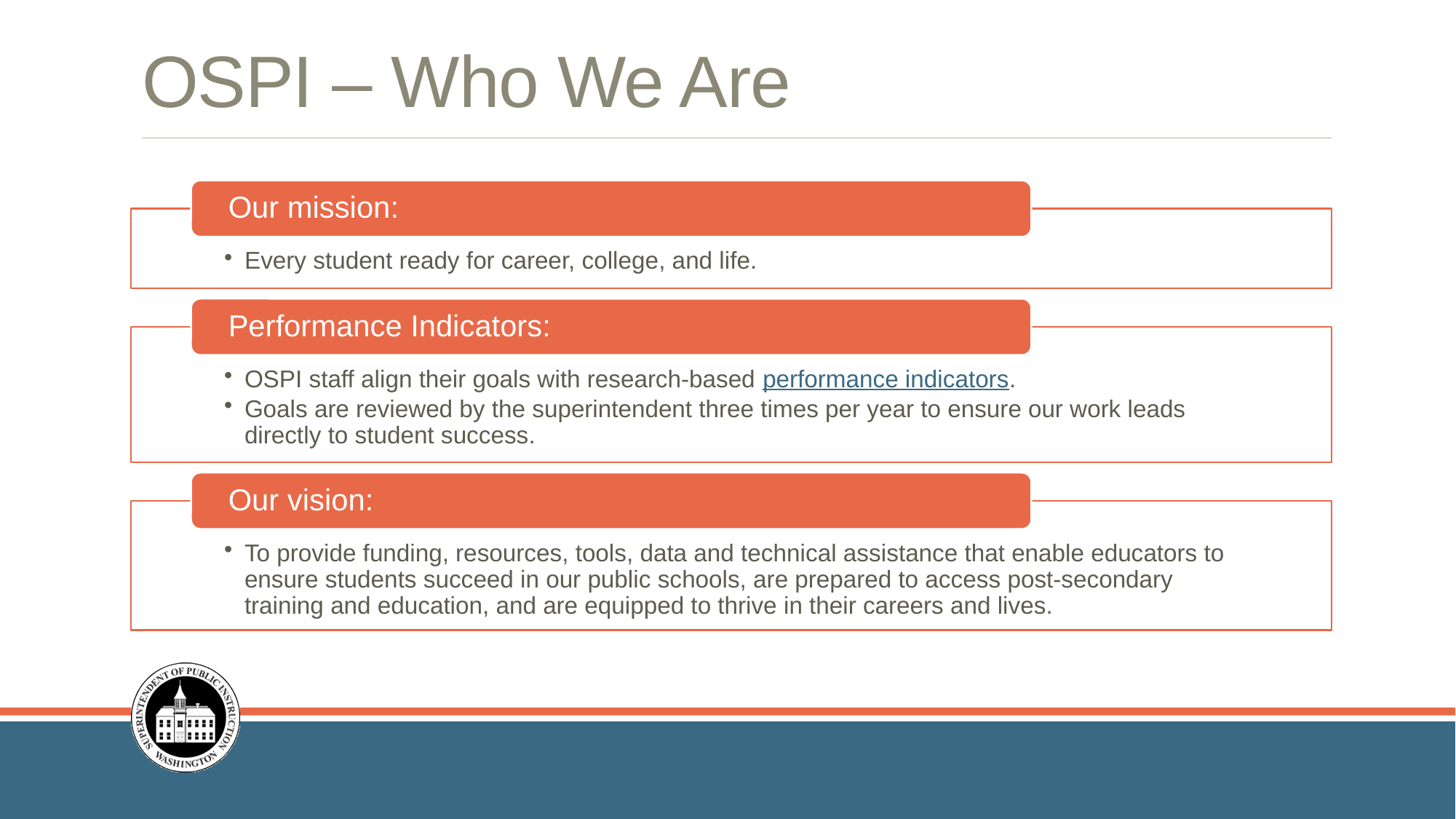

# OSPI – Who We Are
Every student ready for career, college, and life.
Our mission:
OSPI staff align their goals with research-based performance indicators.
Goals are reviewed by the superintendent three times per year to ensure our work leads directly to student success.
Performance Indicators:
To provide funding, resources, tools, data and technical assistance that enable educators to ensure students succeed in our public schools, are prepared to access post-secondary training and education, and are equipped to thrive in their careers and lives.
Our vision: